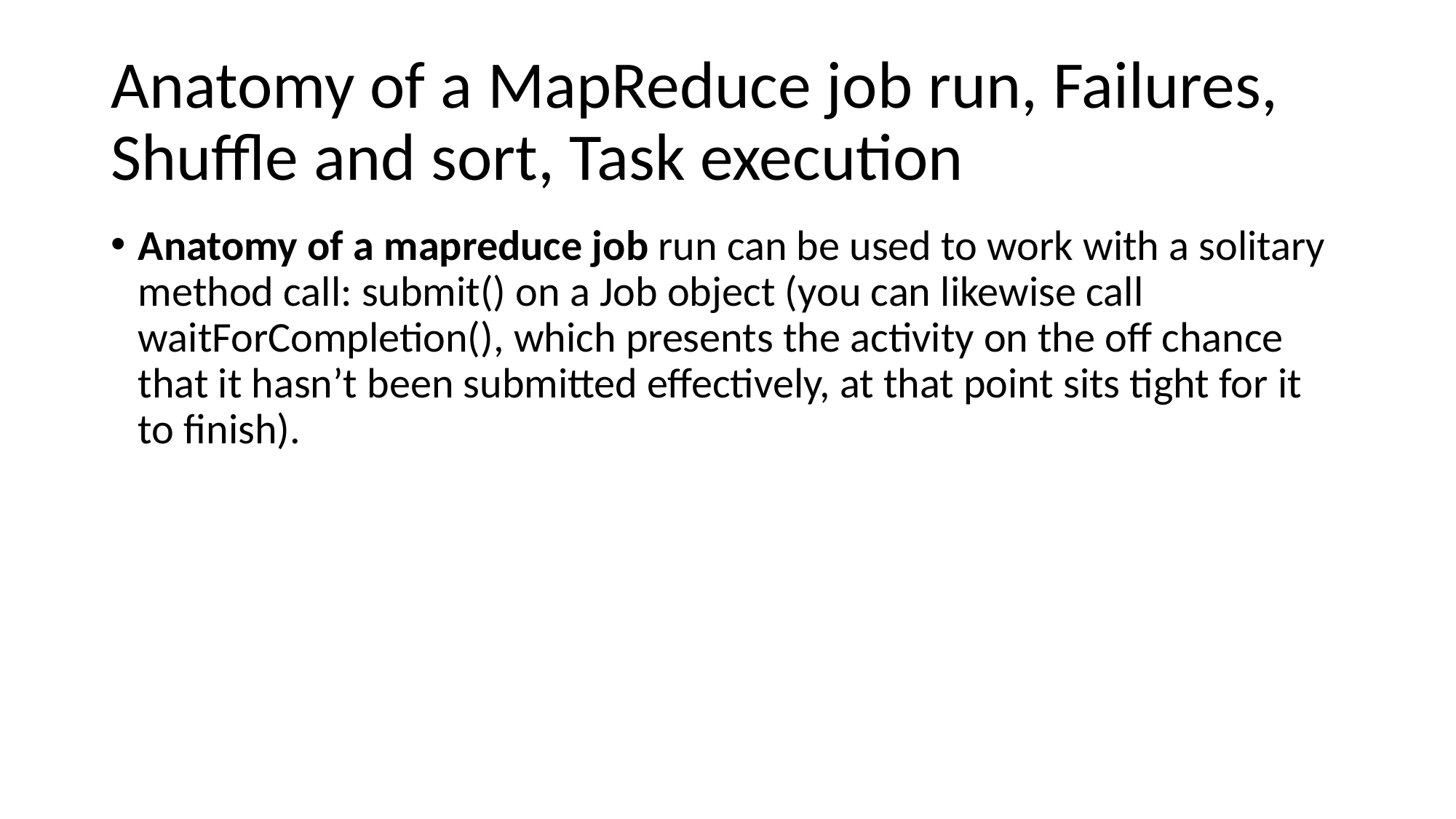

# Anatomy of a MapReduce job run, Failures, Shuffle and sort, Task execution
Anatomy of a mapreduce job run can be used to work with a solitary method call: submit() on a Job object (you can likewise call waitForCompletion(), which presents the activity on the off chance that it hasn’t been submitted effectively, at that point sits tight for it to finish).